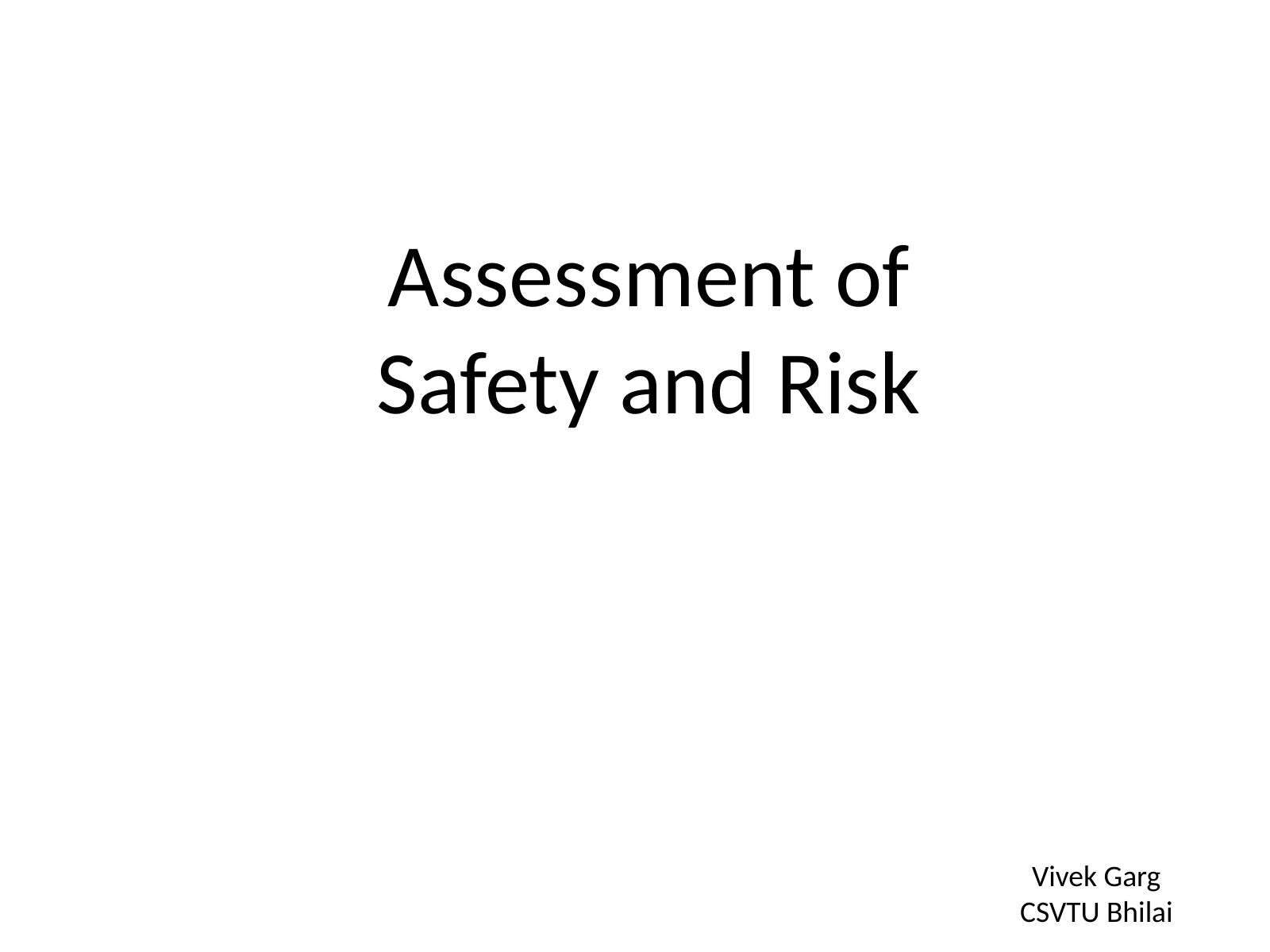

Assessment of Safety and Risk
Vivek Garg
CSVTU Bhilai